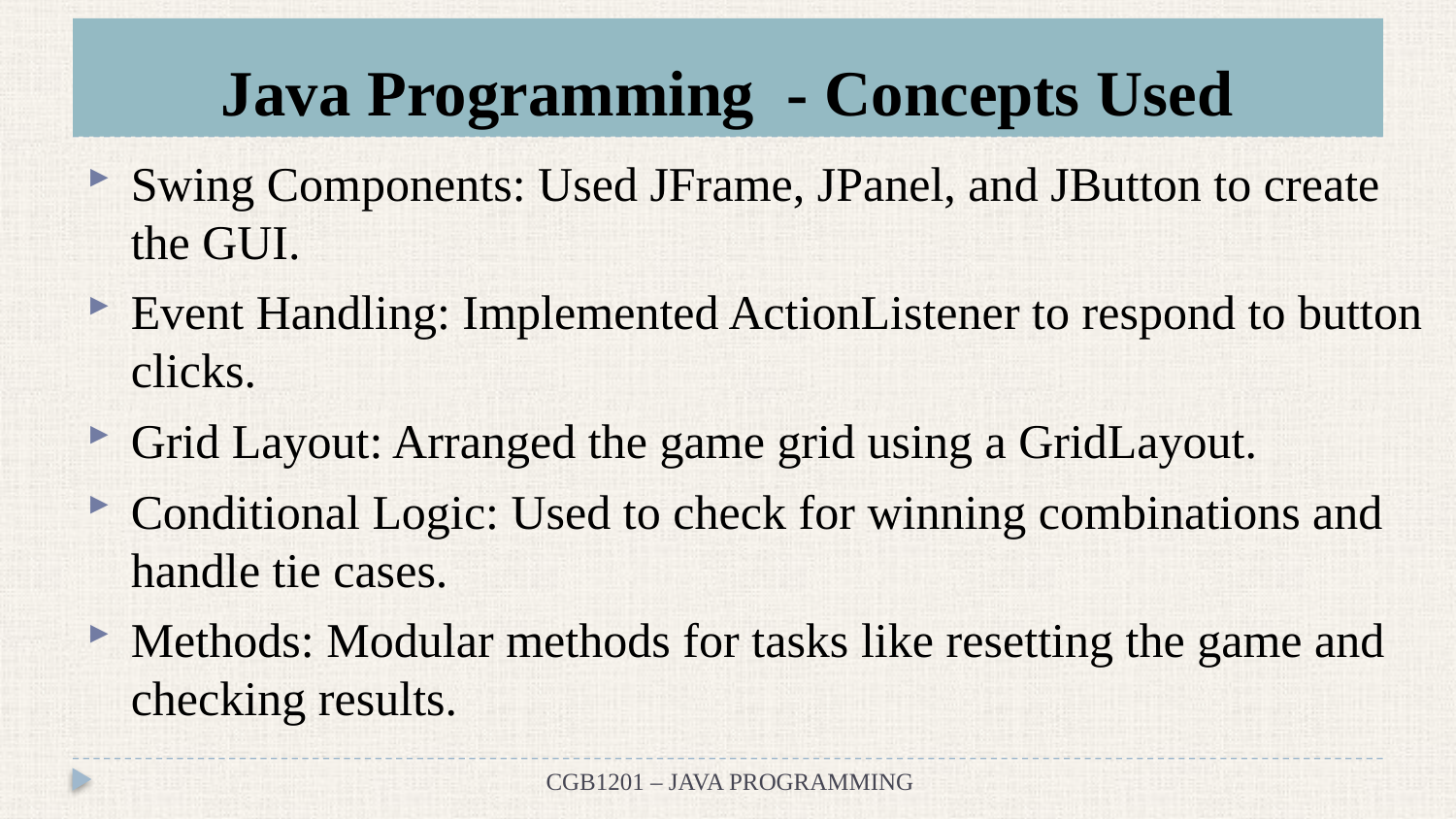

# Java Programming  - Concepts Used
Swing Components: Used JFrame, JPanel, and JButton to create the GUI.
Event Handling: Implemented ActionListener to respond to button clicks.
Grid Layout: Arranged the game grid using a GridLayout.
Conditional Logic: Used to check for winning combinations and handle tie cases.
Methods: Modular methods for tasks like resetting the game and checking results.
5
CGB1201 – JAVA PROGRAMMING